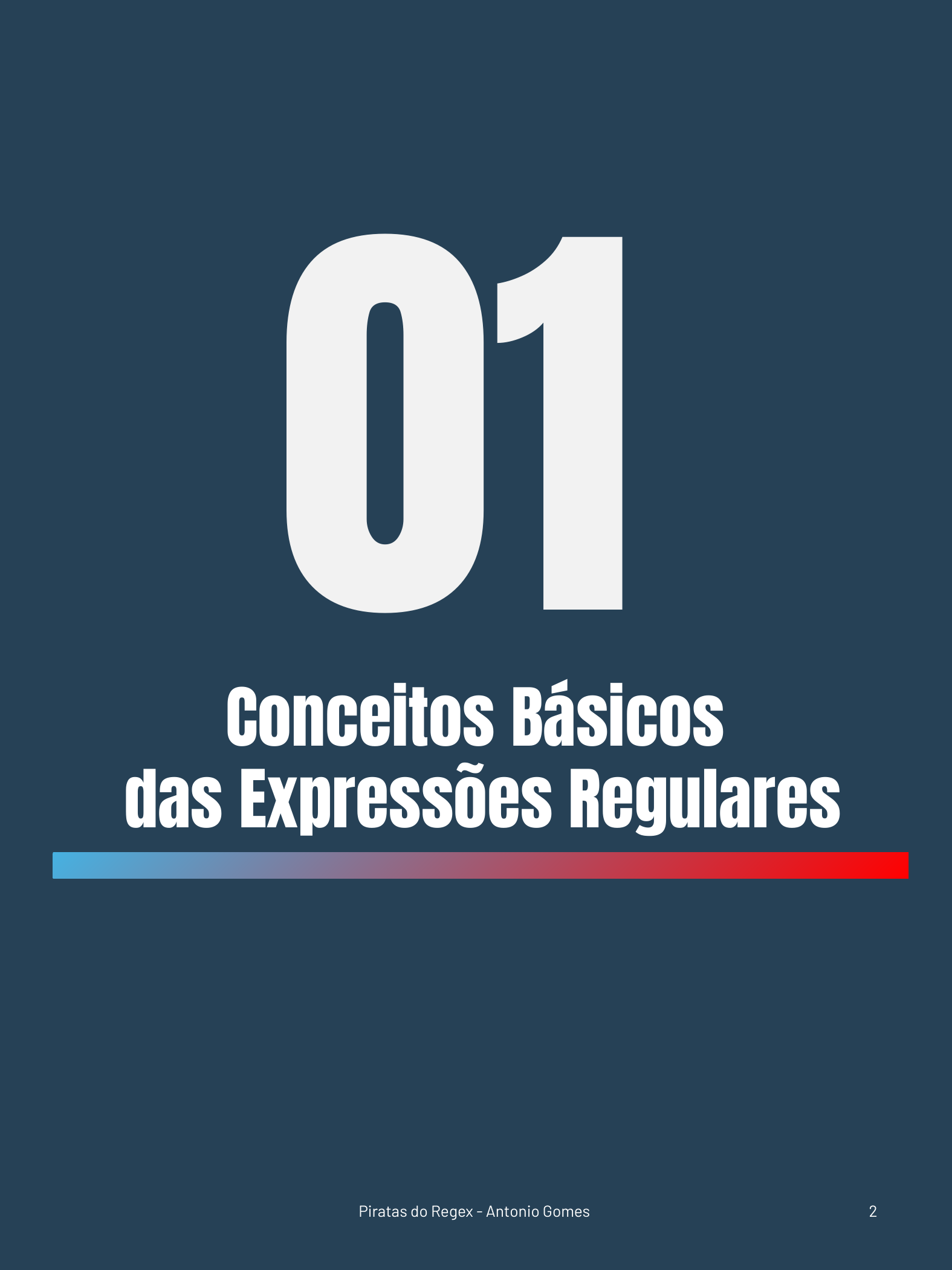

01
Conceitos Básicos
das Expressões Regulares

Piratas do Regex - Antonio Gomes
2